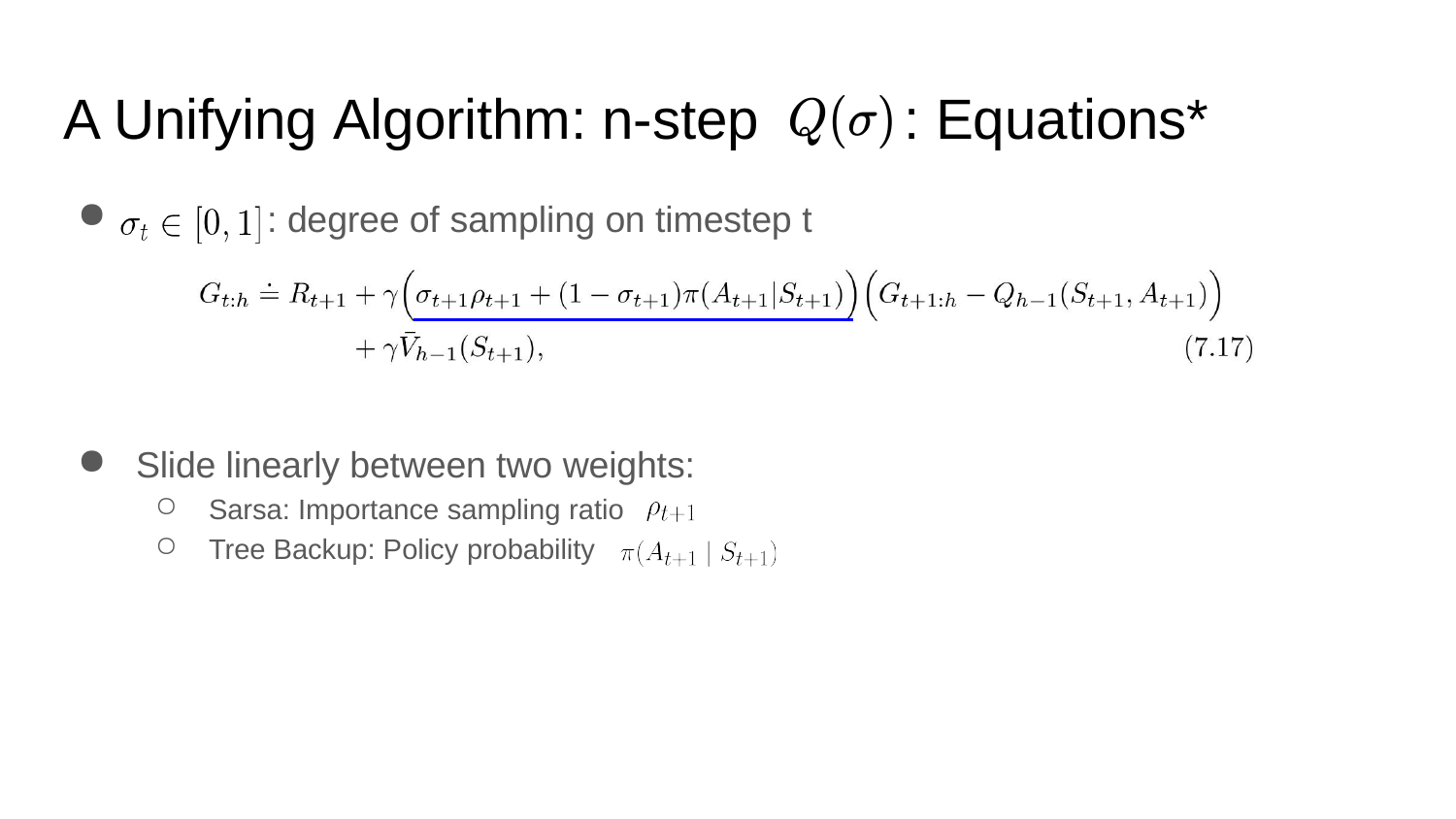

# A Unifying Algorithm: n-step
: Equations*

: degree of sampling on timestep t

Slide linearly between two weights:
Sarsa: Importance sampling ratio
Tree Backup: Policy probability